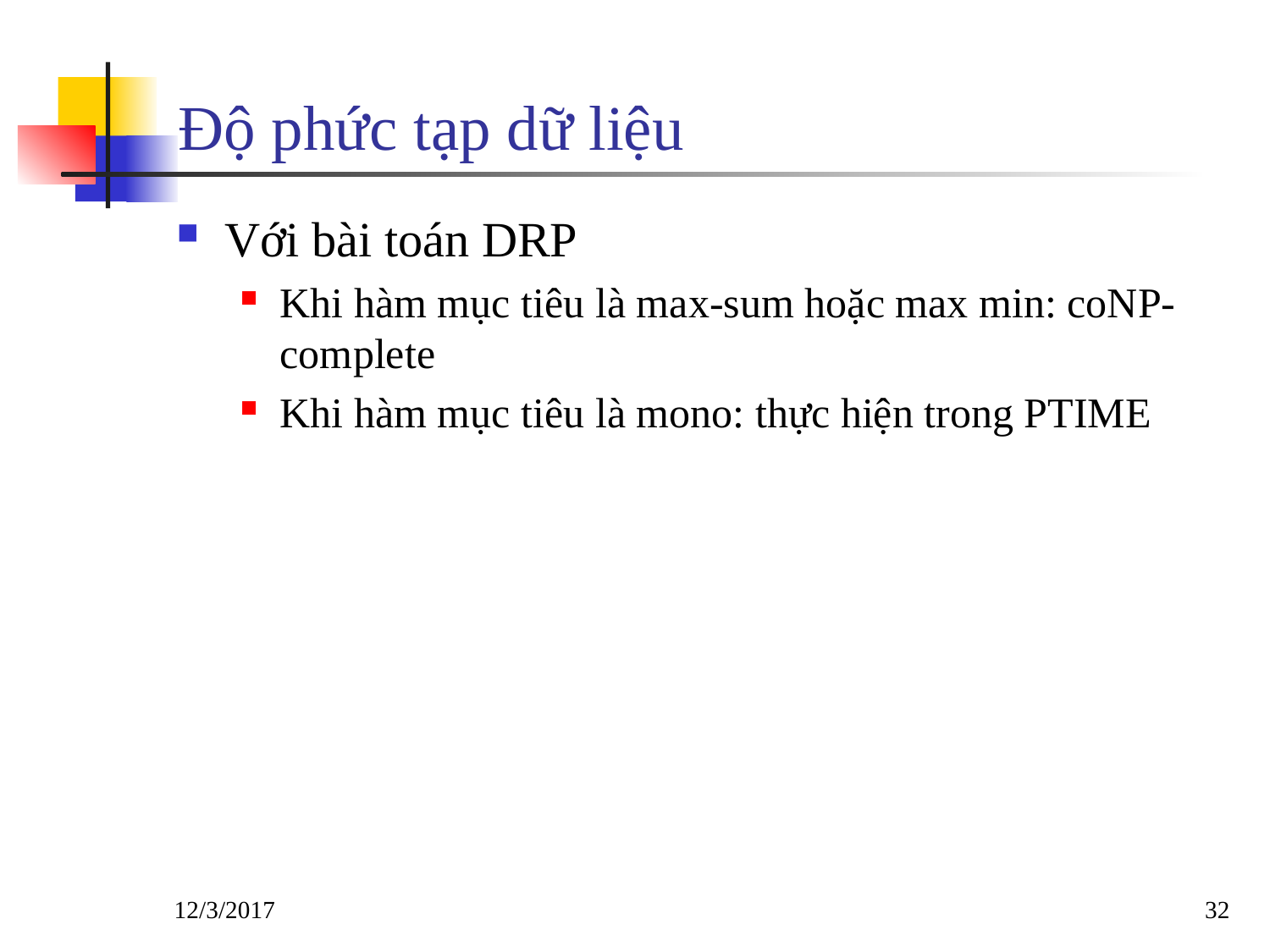

# Độ phức tạp dữ liệu
Với bài toán DRP
Khi hàm mục tiêu là max-sum hoặc max min: coNP-complete
Khi hàm mục tiêu là mono: thực hiện trong PTIME
12/3/2017
32